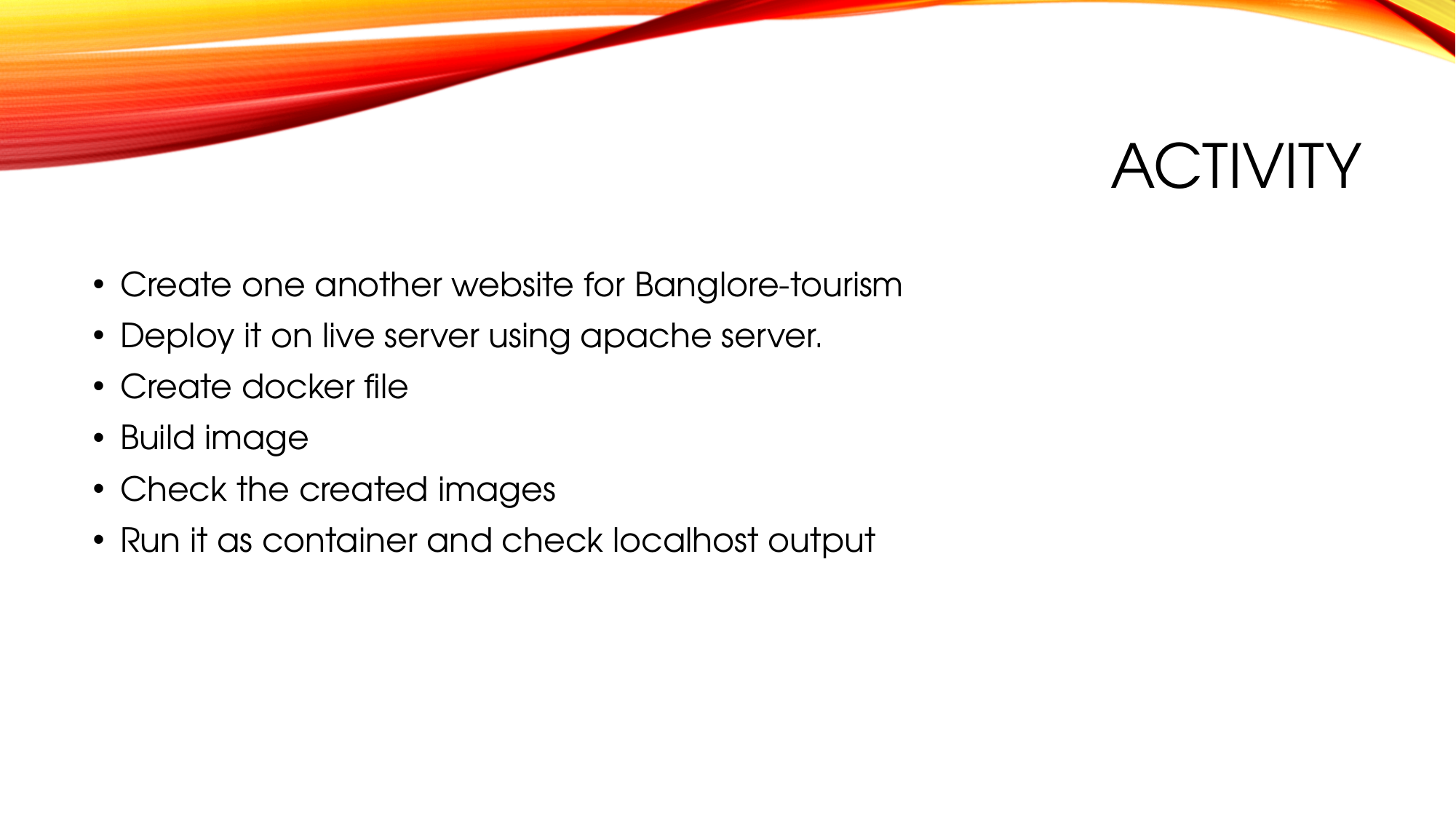

# Activity
Create one another website for Banglore-tourism
Deploy it on live server using apache server.
Create docker file
Build image
Check the created images
Run it as container and check localhost output